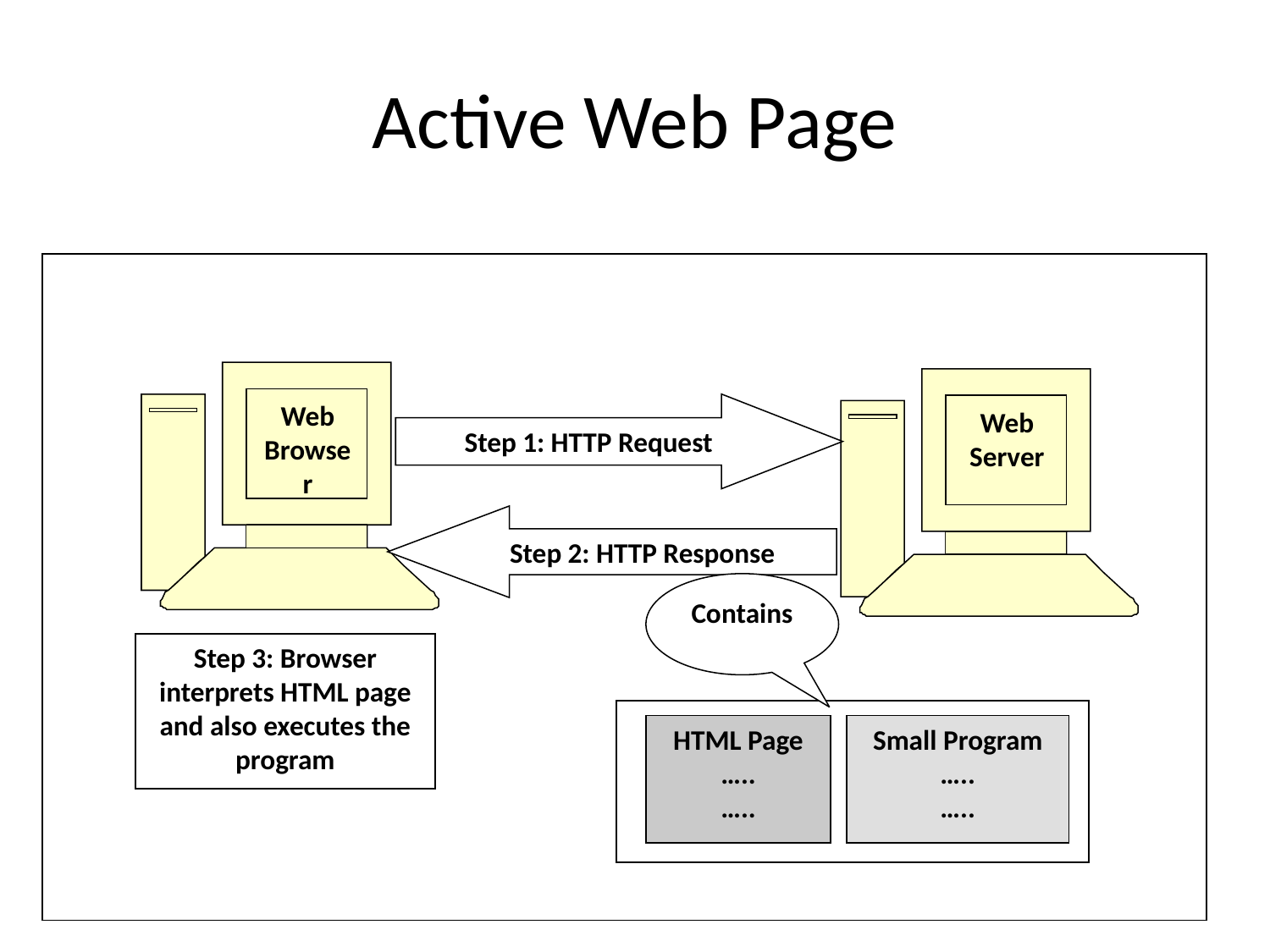

# Active Web Page

Web Browser
Web Server
Step 1: HTTP Request
Step 2: HTTP Response
Contains
Step 3: Browser interprets HTML page and also executes the program

HTML Page
…..
…..
Small Program
…..
…..